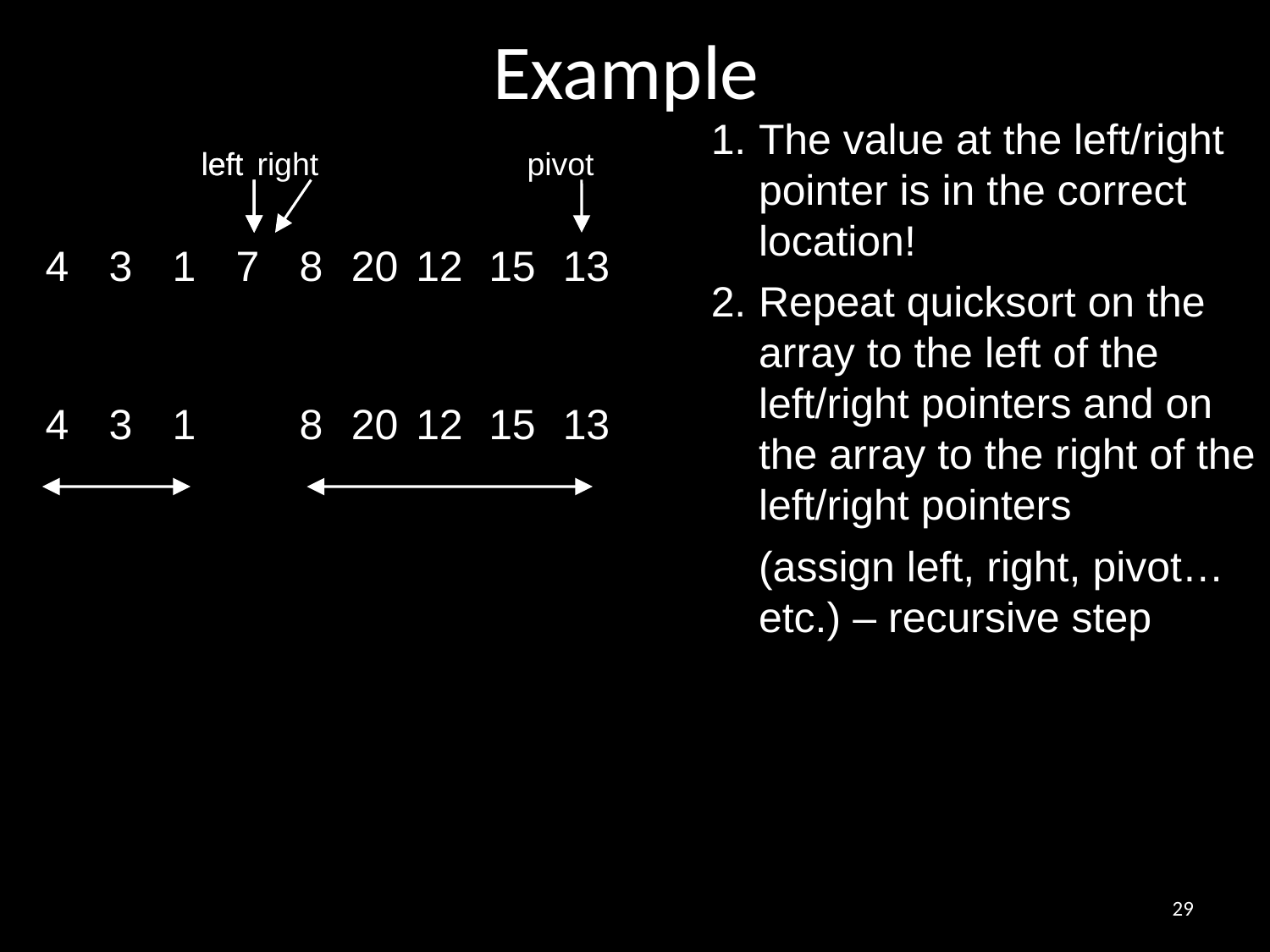

# Example
The value at the left/right pointer is in the correct location!
Repeat quicksort on the array to the left of the left/right pointers and on the array to the right of the left/right pointers
	(assign left, right, pivot…etc.) – recursive step

left
left
right
pivot

 4
 3
 1
 7
 8
20
 12
15
13
 4
 3
 1
 8
20
 12
15
13

29